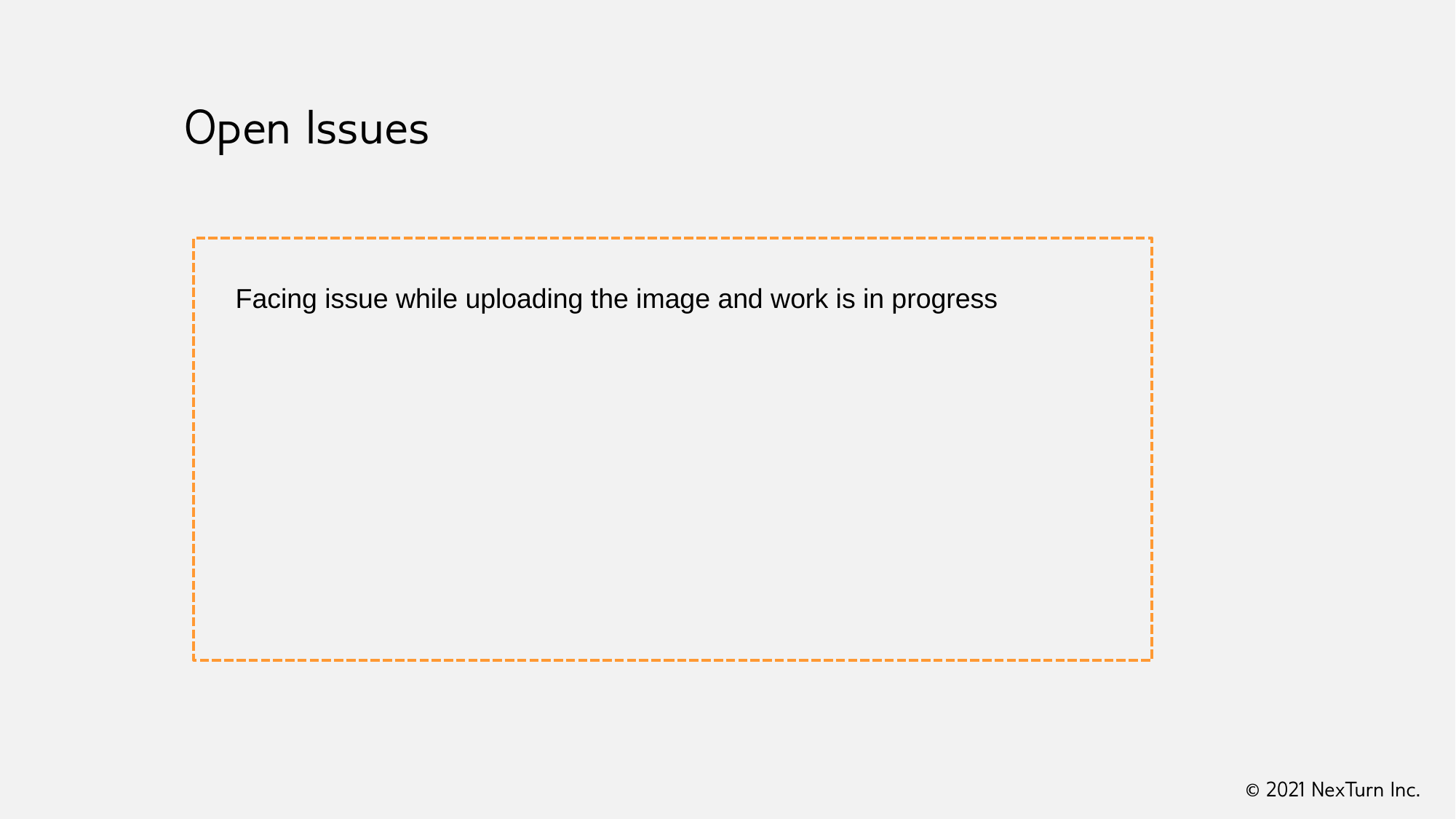

# Open Issues

Facing issue while uploading the image and work is in progress